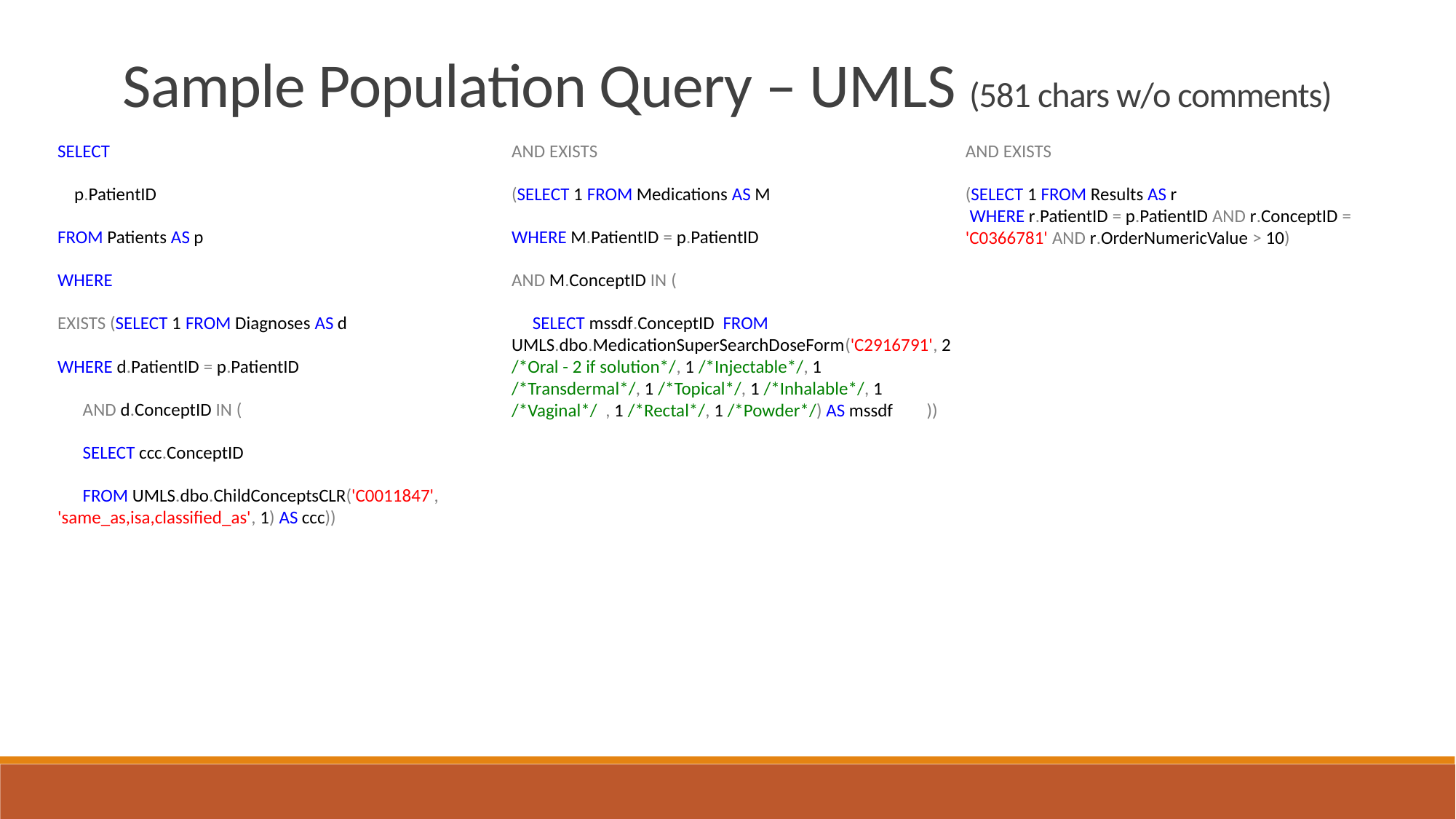

Sample Population Query – UMLS (581 chars w/o comments)
SELECT
    p.PatientID
FROM Patients AS p
WHERE
EXISTS (SELECT 1 FROM Diagnoses AS d
WHERE d.PatientID = p.PatientID
      AND d.ConceptID IN (
      SELECT ccc.ConceptID
      FROM UMLS.dbo.ChildConceptsCLR('C0011847', 'same_as,isa,classified_as', 1) AS ccc))

AND EXISTS
(SELECT 1 FROM Medications AS M
WHERE M.PatientID = p.PatientID
AND M.ConceptID IN (
     SELECT mssdf.ConceptID  FROM UMLS.dbo.MedicationSuperSearchDoseForm('C2916791', 2 /*Oral - 2 if solution*/, 1 /*Injectable*/, 1 /*Transdermal*/, 1 /*Topical*/, 1 /*Inhalable*/, 1 /*Vaginal*/  , 1 /*Rectal*/, 1 /*Powder*/) AS mssdf        ))

AND EXISTS
(SELECT 1 FROM Results AS r
 WHERE r.PatientID = p.PatientID AND r.ConceptID = 'C0366781' AND r.OrderNumericValue > 10)